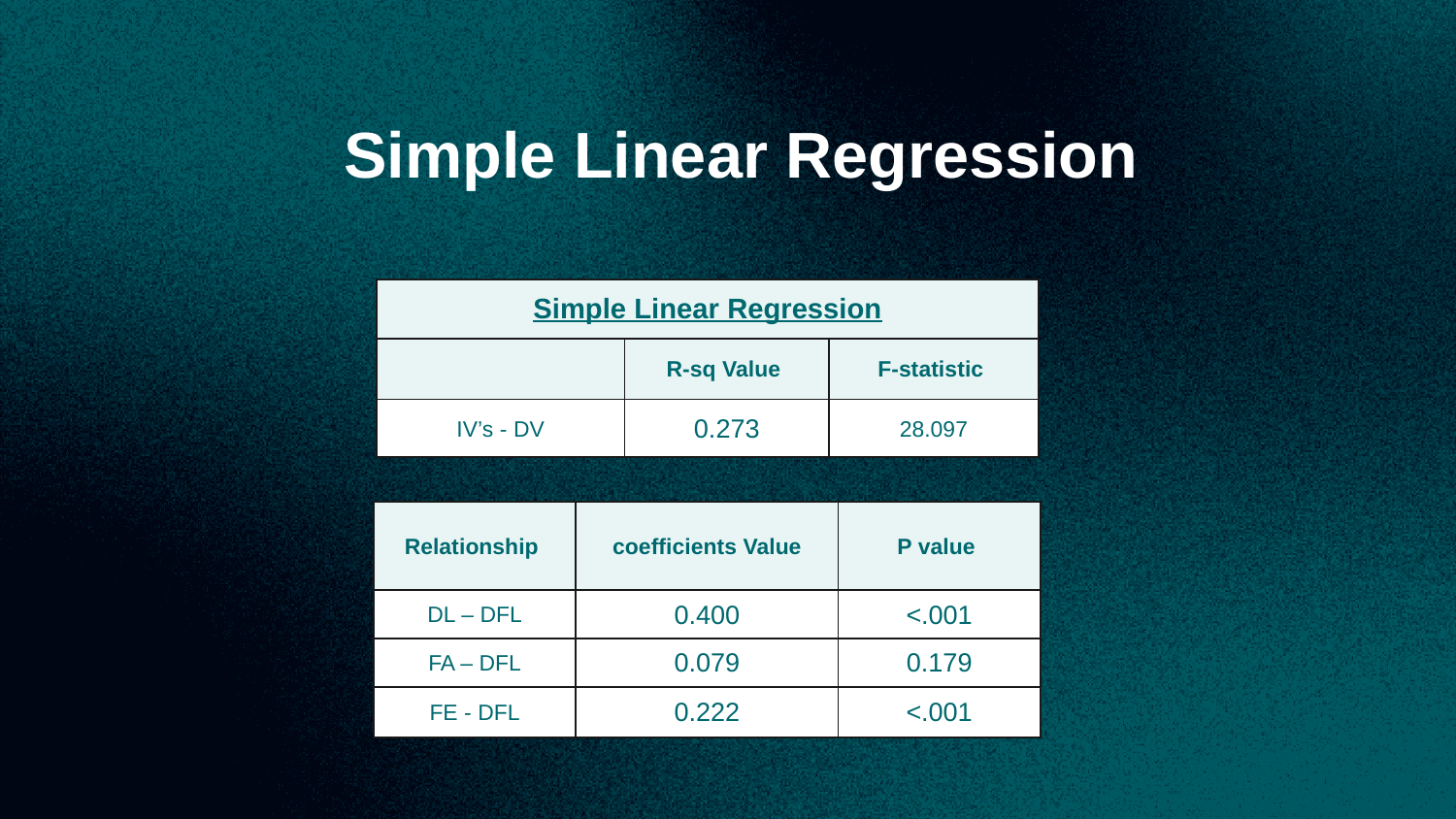

Simple Linear Regression

| Simple Linear Regression |  |  |
| --- | --- | --- |
|  | R-sq Value | F-statistic |
| IV’s - DV | 0.273 | 28.097 |
| Relationship | coefficients Value | P value |
| --- | --- | --- |
| DL – DFL | 0.400 | <.001 |
| FA – DFL | 0.079 | 0.179 |
| FE - DFL | 0.222 | <.001 |